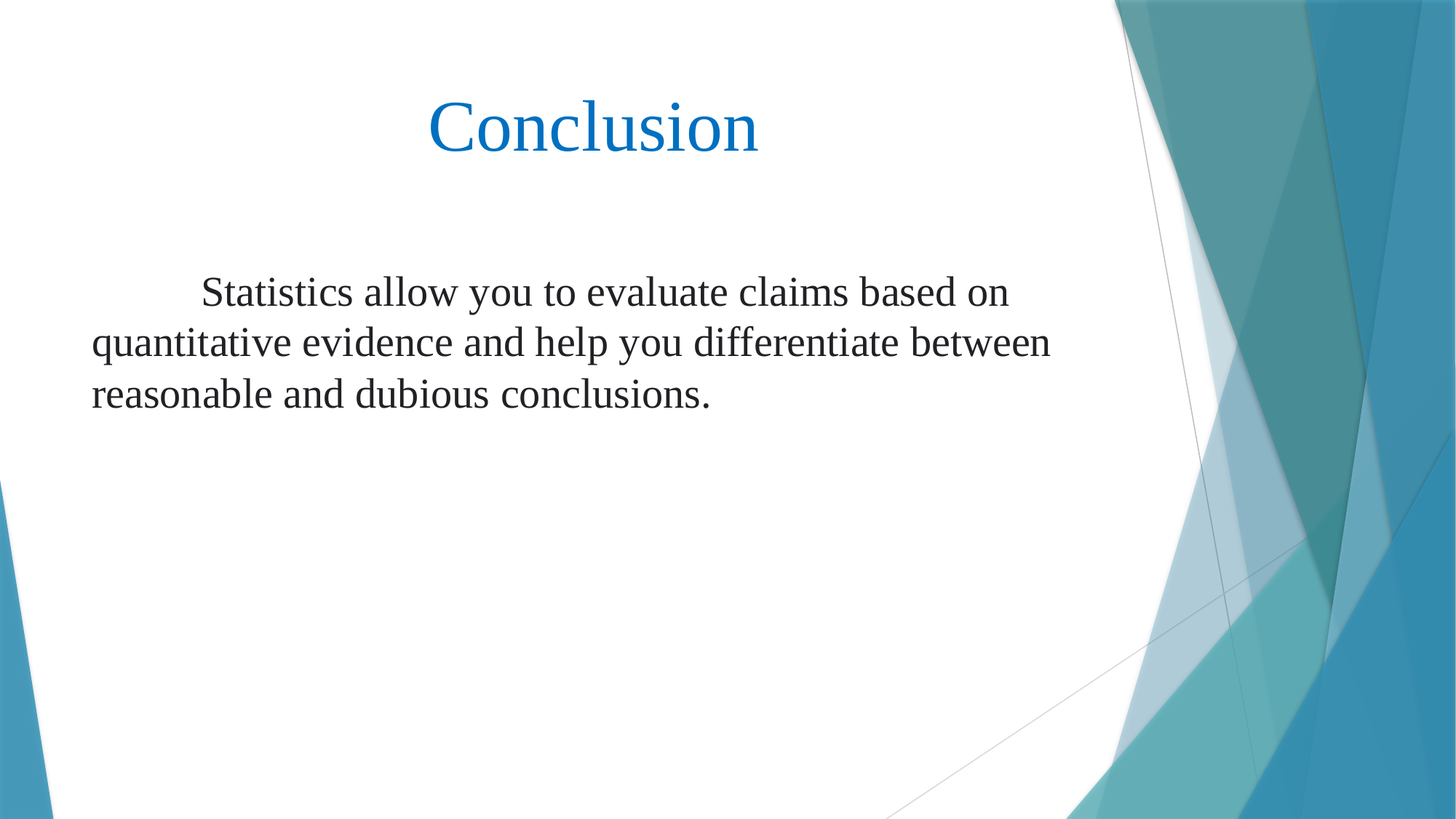

# Conclusion
	Statistics allow you to evaluate claims based on quantitative evidence and help you differentiate between reasonable and dubious conclusions.